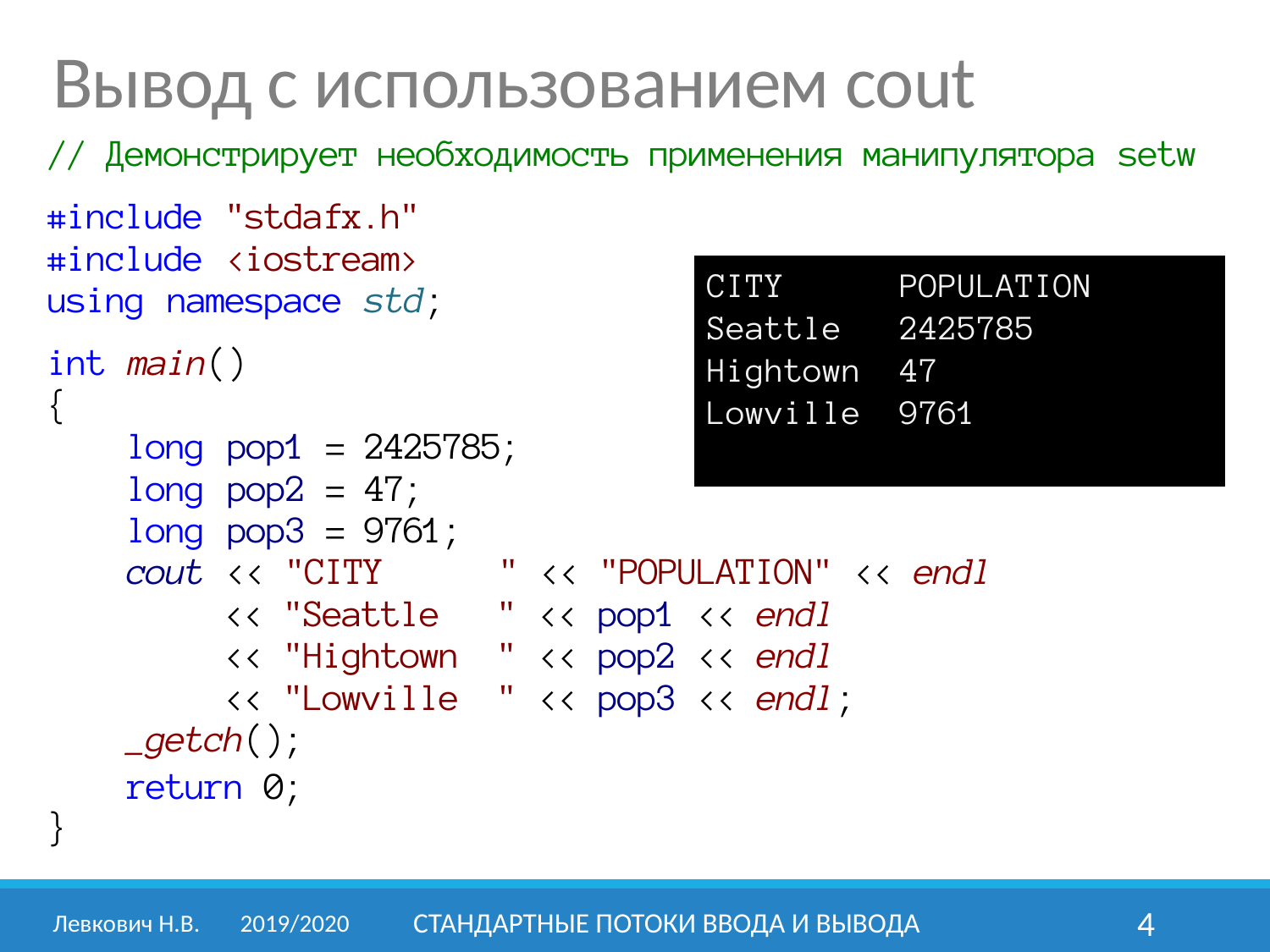

Вывод с использованием cout
// Демонстрирует необходимость применения манипулятора setw
#include "stdafx.h"
#include <iostream>
using namespace std;
int main()
{
    long pop1 = 2425785;
    long pop2 = 47;
    long pop3 = 9761;
    cout << "CITY      " << "POPULATION" << endl
         << "Seattle   " << pop1 << endl
         << "Hightown  " << pop2 << endl
         << "Lowville  " << pop3 << endl;
    _getch();
    return 0;
}
CITY      POPULATION
Seattle   2425785
Hightown  47
Lowville  9761
Левкович Н.В.	2019/2020
Стандартные потоки ввода и вывода
4